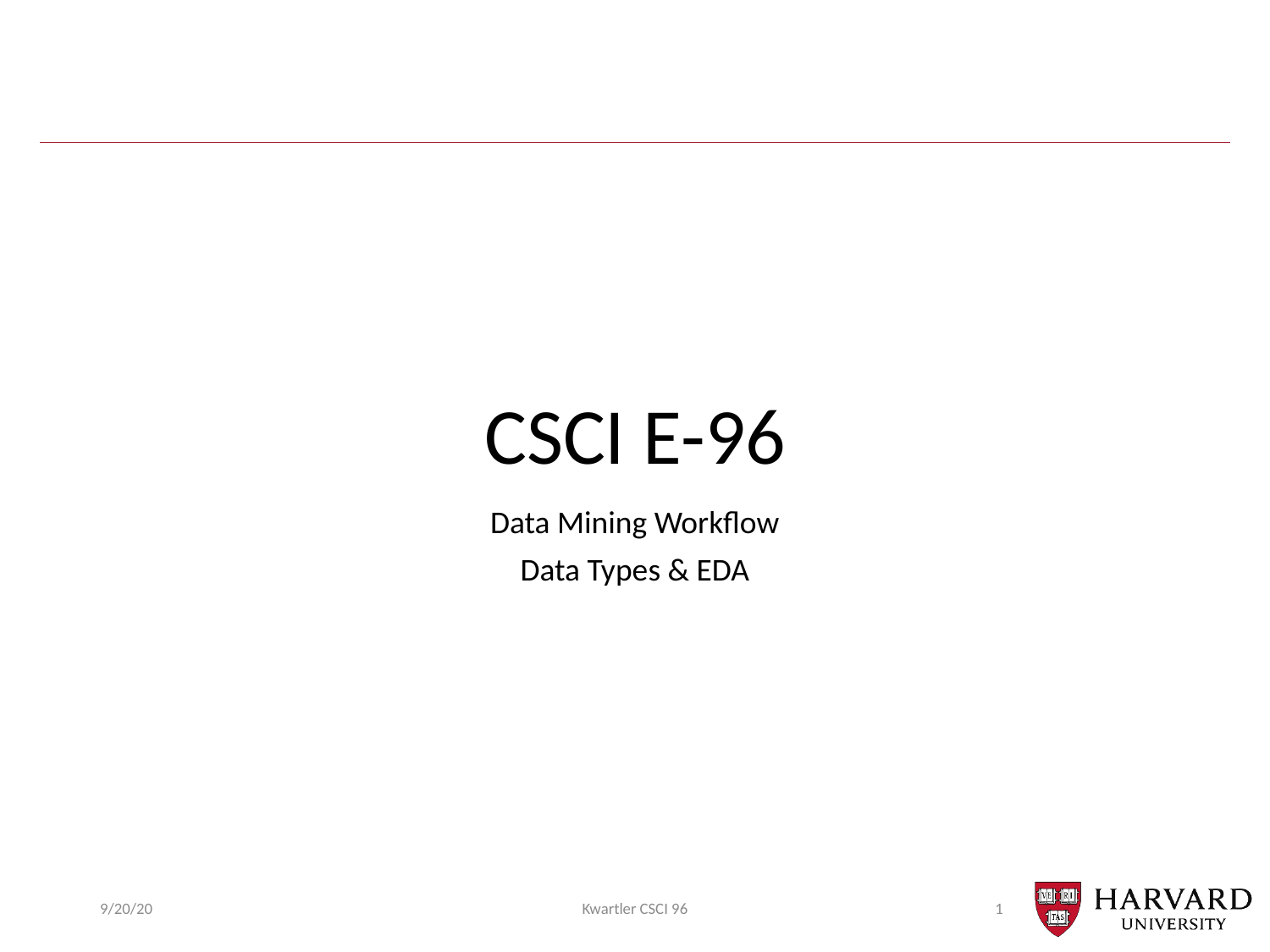

# CSCI E-96
Data Mining Workflow
Data Types & EDA
9/20/20
Kwartler CSCI 96
1